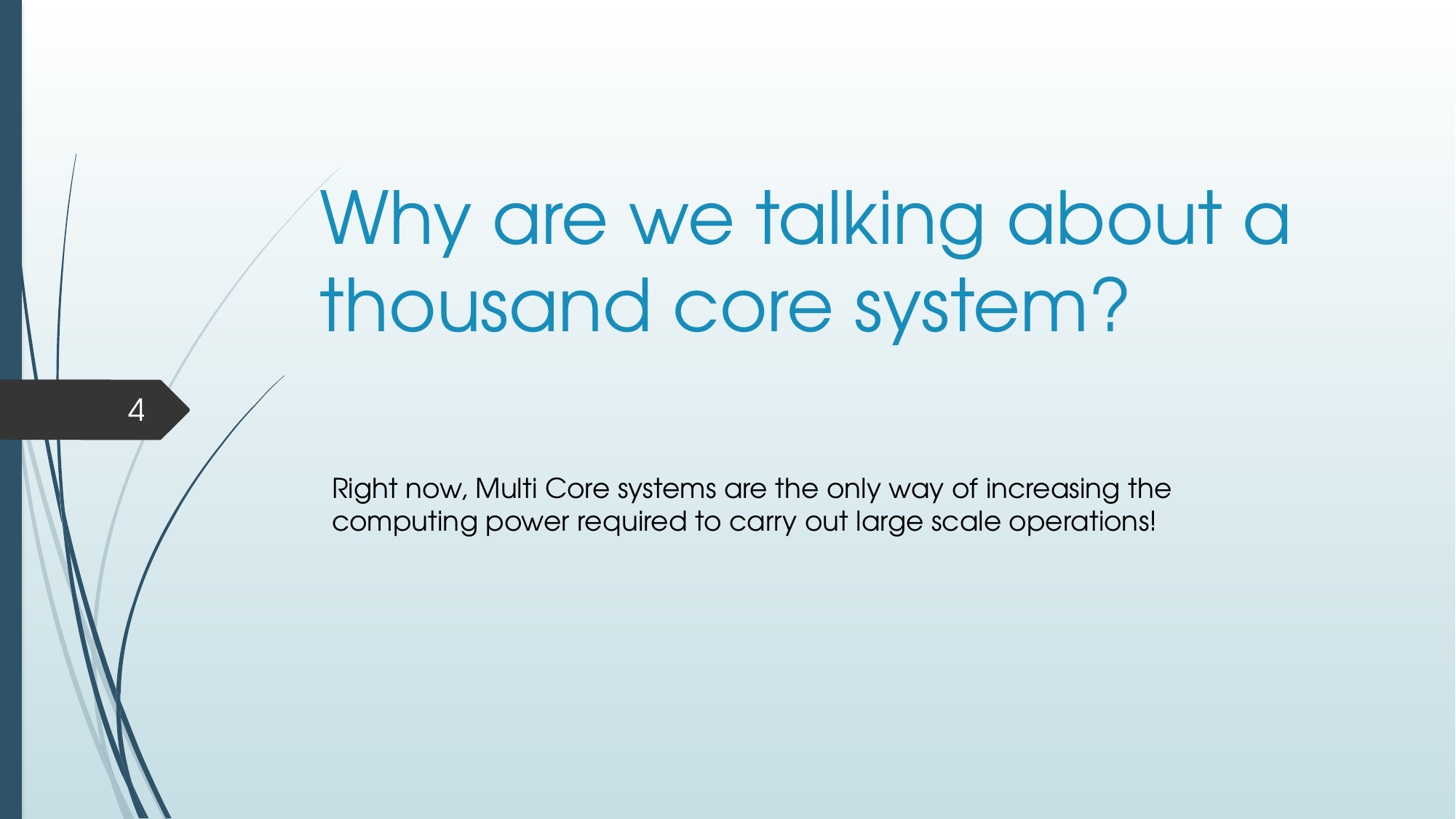

# Why are we talking about a thousand core system?
4
Right now, Multi Core systems are the only way of increasing the computing power required to carry out large scale operations!